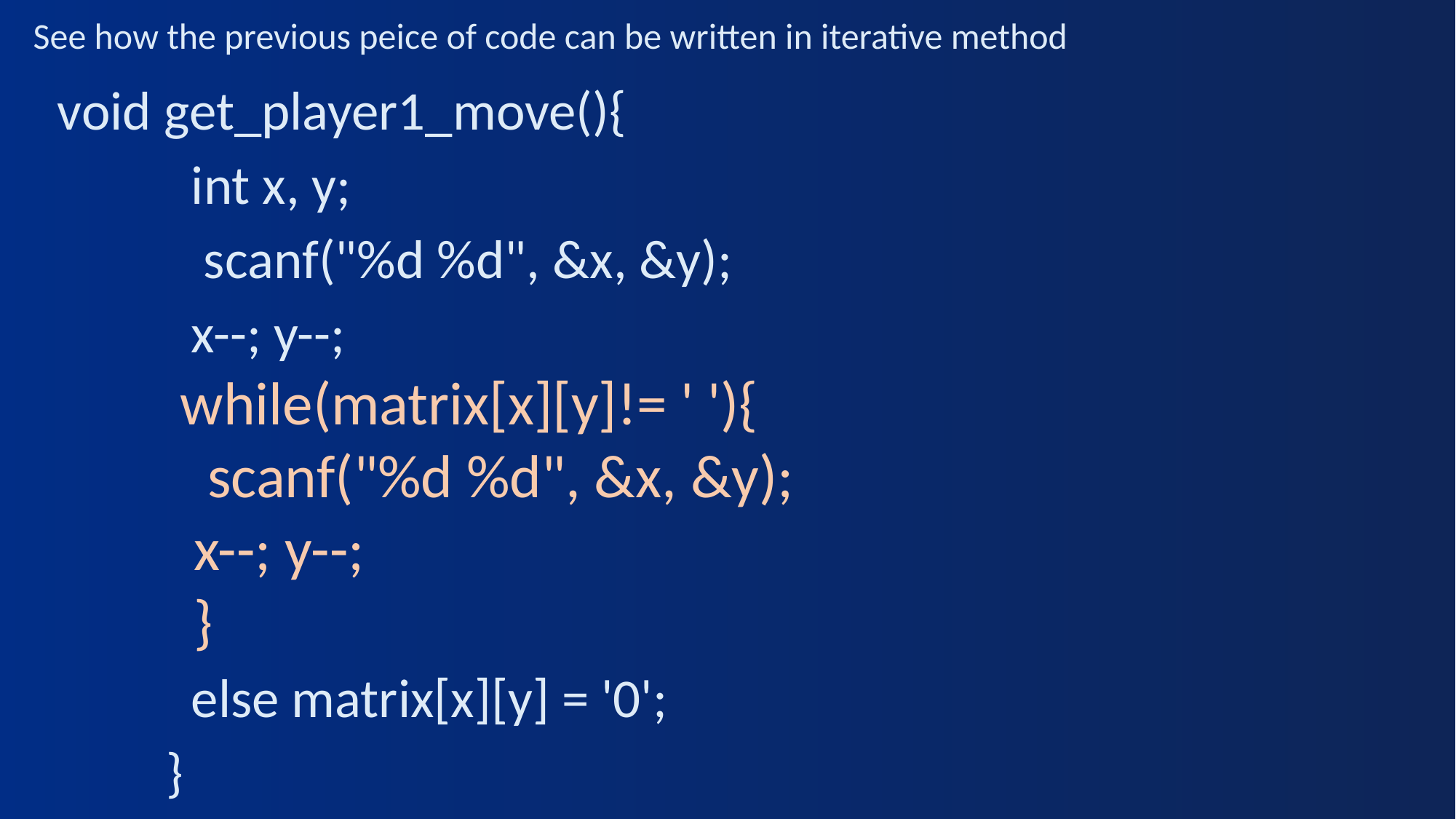

See how the previous peice of code can be written in iterative method
void get_player1_move(){
  int x, y;
   scanf("%d %d", &x, &y);
  x--; y--;
 while(matrix[x][y]!= ' '){
   scanf("%d %d", &x, &y);
  x--; y--;
  }
  else matrix[x][y] = '0';
}